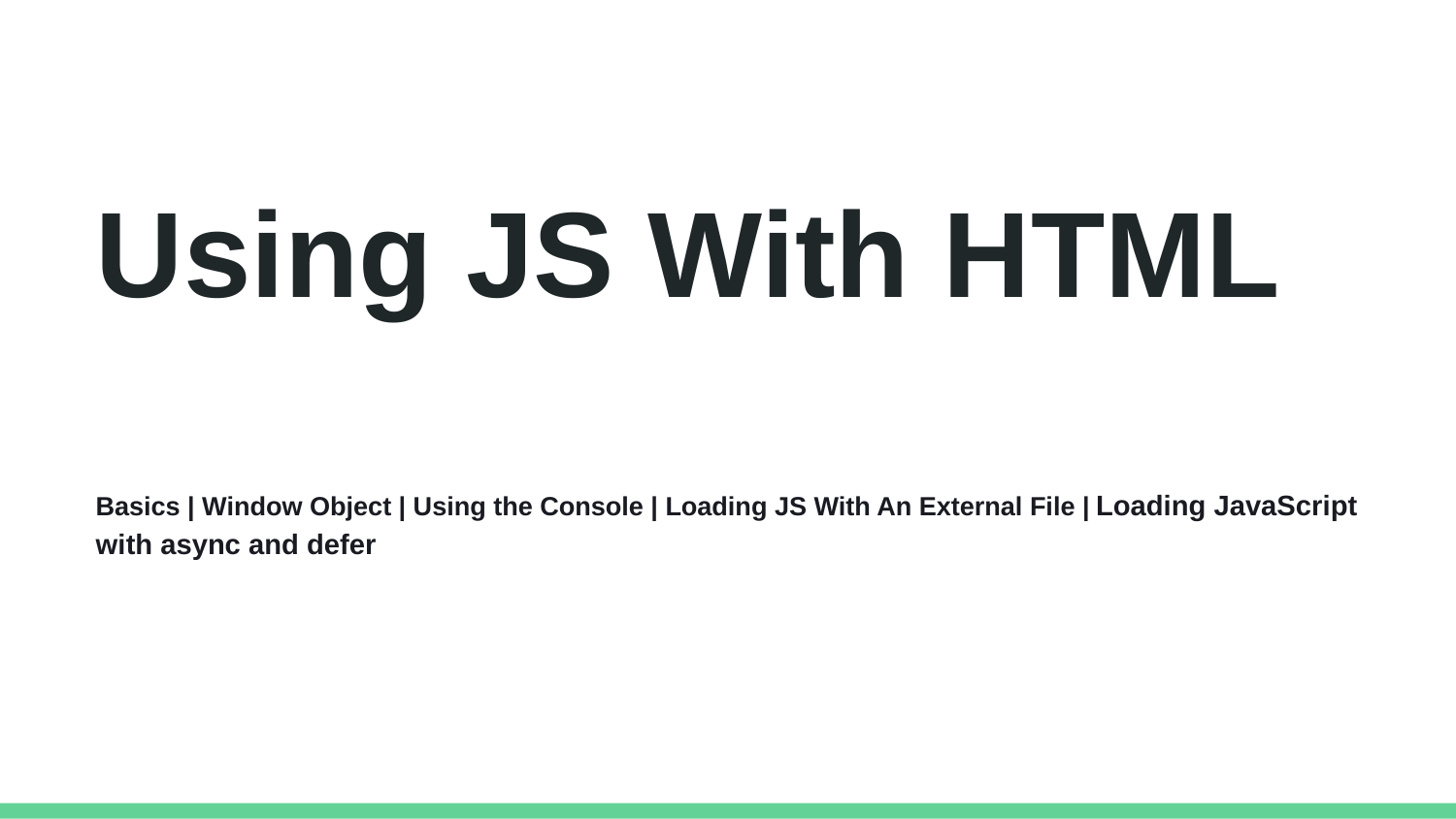

Using JS With HTML
Basics | Window Object | Using the Console | Loading JS With An External File | Loading JavaScript with async and defer